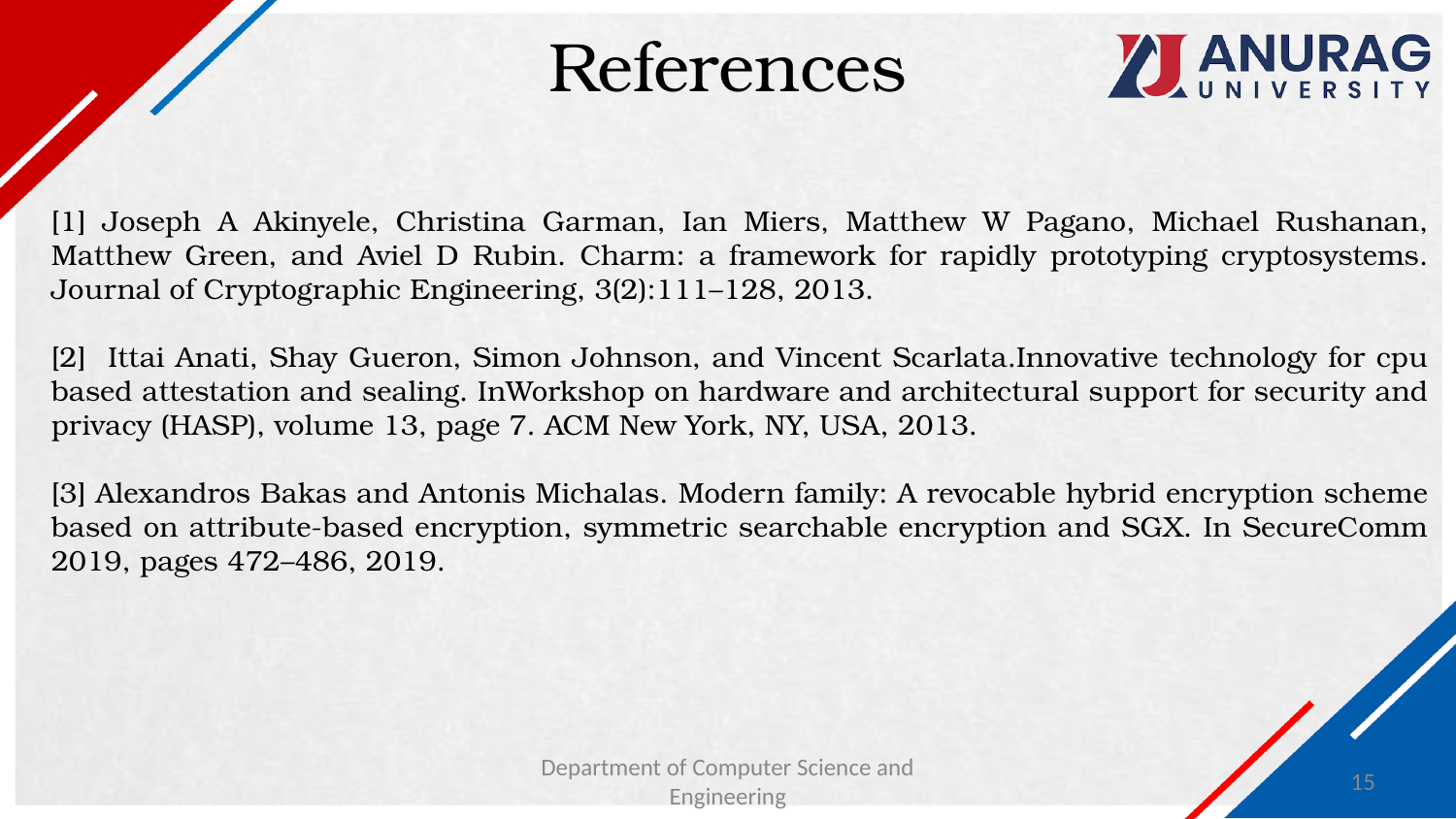

# References
[1] Joseph A Akinyele, Christina Garman, Ian Miers, Matthew W Pagano, Michael Rushanan, Matthew Green, and Aviel D Rubin. Charm: a framework for rapidly prototyping cryptosystems. Journal of Cryptographic Engineering, 3(2):111–128, 2013.

[2]  Ittai Anati, Shay Gueron, Simon Johnson, and Vincent Scarlata.Innovative technology for cpu based attestation and sealing. InWorkshop on hardware and architectural support for security and privacy (HASP), volume 13, page 7. ACM New York, NY, USA, 2013.

[3] Alexandros Bakas and Antonis Michalas. Modern family: A revocable hybrid encryption scheme based on attribute-based encryption, symmetric searchable encryption and SGX. In SecureComm 2019, pages 472–486, 2019.

Department of Computer Science and Engineering
15